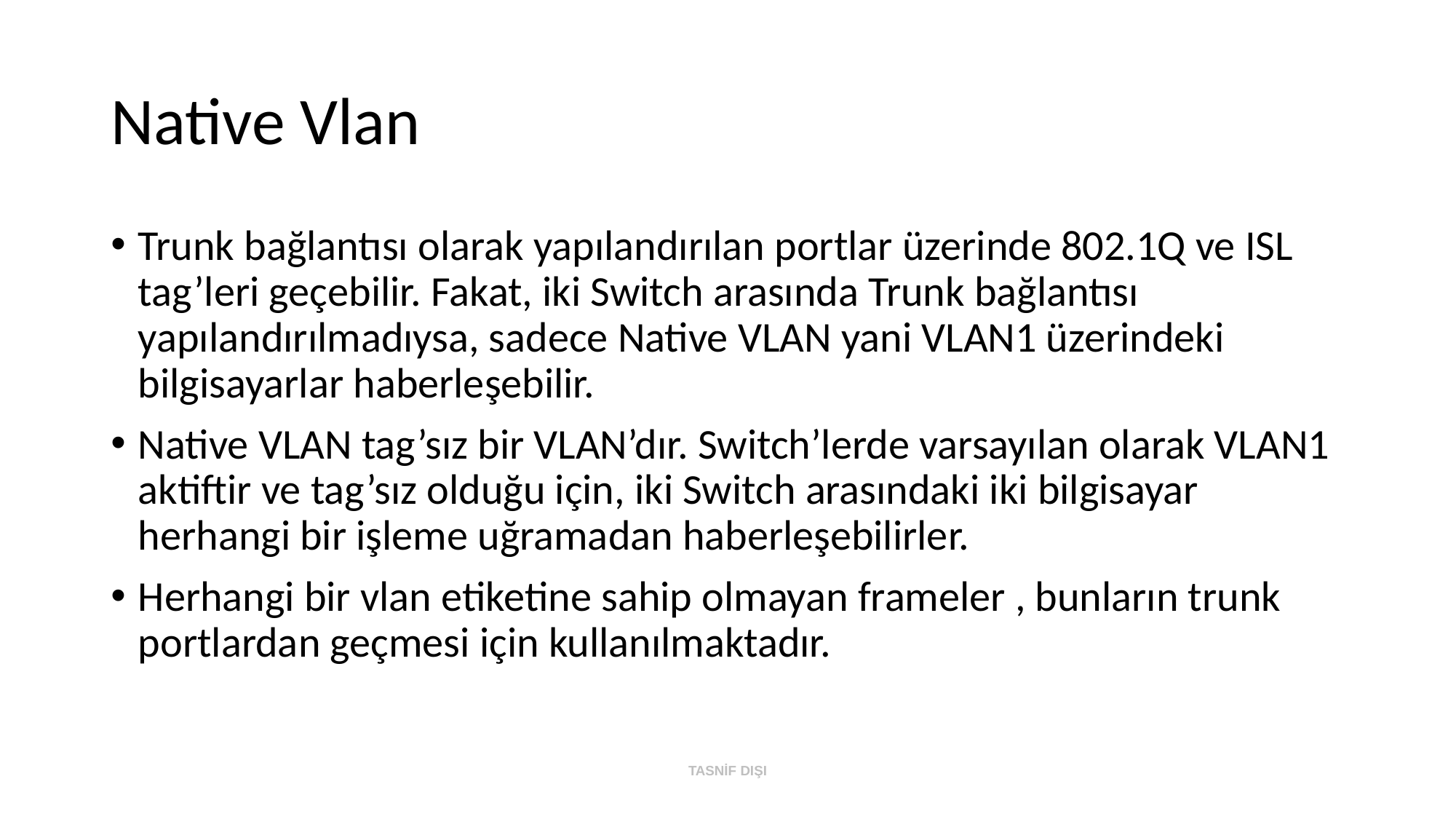

# Native Vlan
Trunk bağlantısı olarak yapılandırılan portlar üzerinde 802.1Q ve ISL tag’leri geçebilir. Fakat, iki Switch arasında Trunk bağlantısı yapılandırılmadıysa, sadece Native VLAN yani VLAN1 üzerindeki bilgisayarlar haberleşebilir.
Native VLAN tag’sız bir VLAN’dır. Switch’lerde varsayılan olarak VLAN1 aktiftir ve tag’sız olduğu için, iki Switch arasındaki iki bilgisayar herhangi bir işleme uğramadan haberleşebilirler.
Herhangi bir vlan etiketine sahip olmayan frameler , bunların trunk portlardan geçmesi için kullanılmaktadır.

TASNİF DIŞI